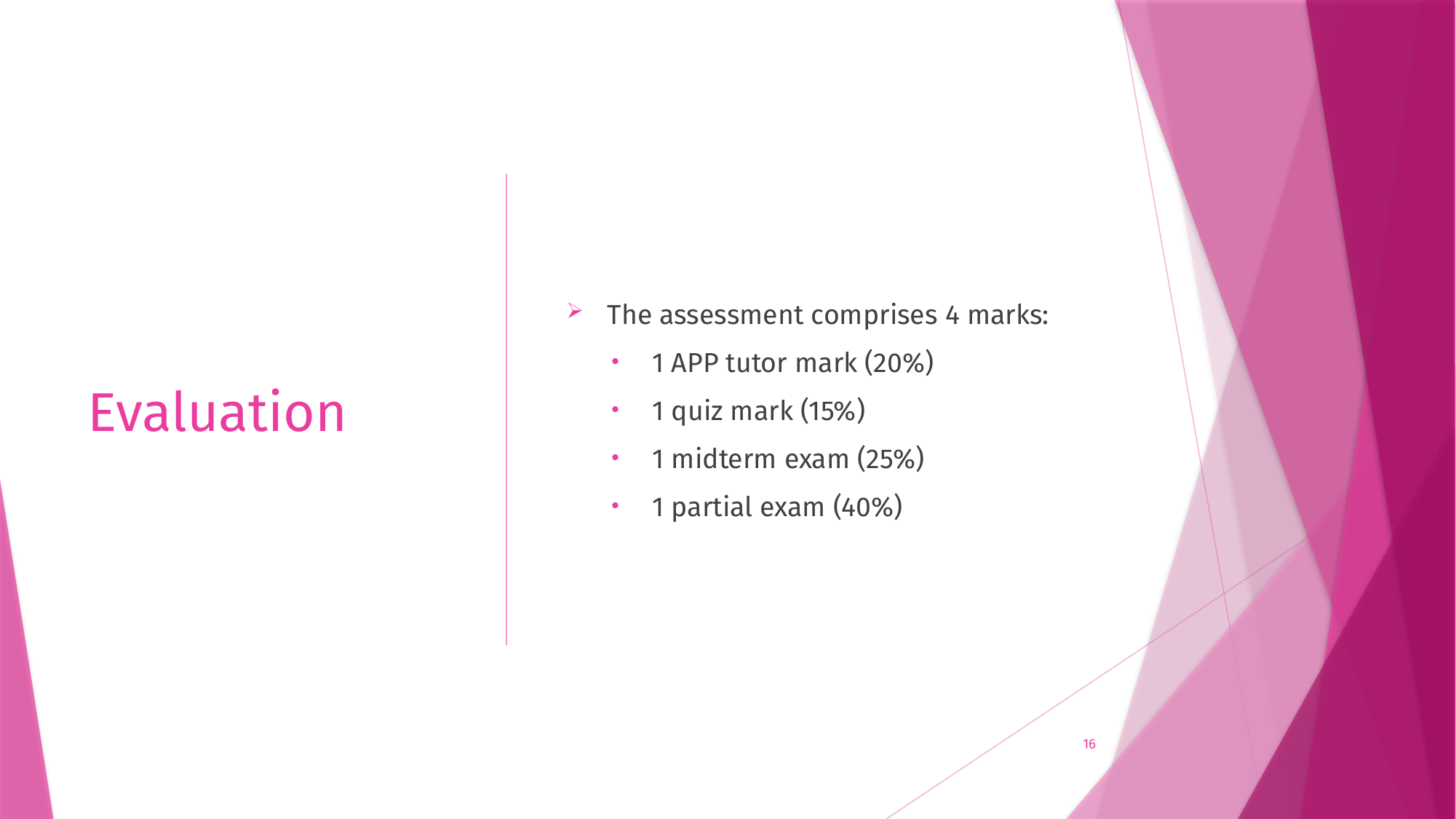

# Evaluation
The assessment comprises 4 marks:
1 APP tutor mark (20%)
1 quiz mark (15%)
1 midterm exam (25%)
1 partial exam (40%)
16